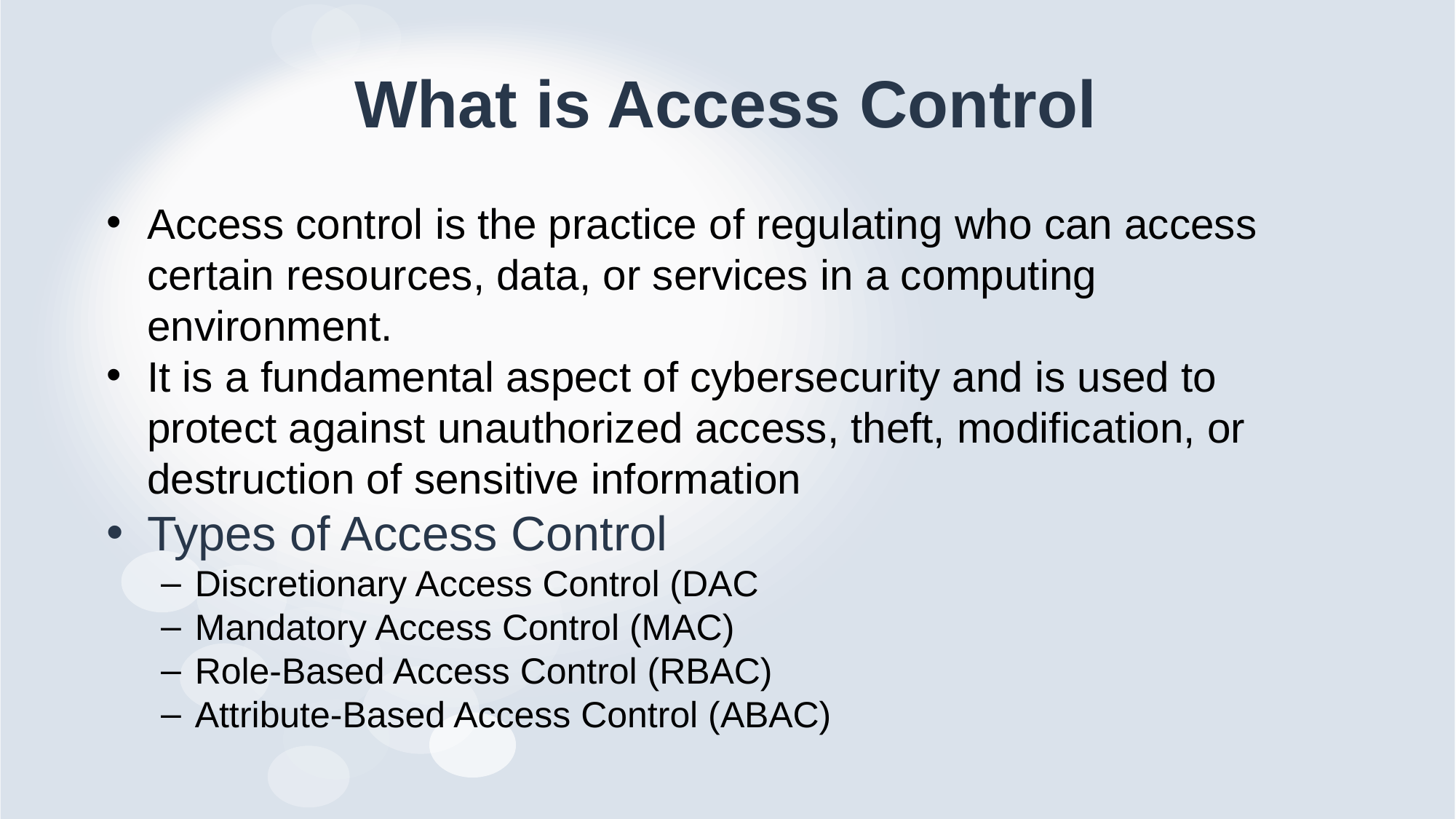

# What is Access Control
Access control is the practice of regulating who can access certain resources, data, or services in a computing environment.
It is a fundamental aspect of cybersecurity and is used to protect against unauthorized access, theft, modification, or destruction of sensitive information
Types of Access Control
Discretionary Access Control (DAC
Mandatory Access Control (MAC)
Role-Based Access Control (RBAC)
Attribute-Based Access Control (ABAC)